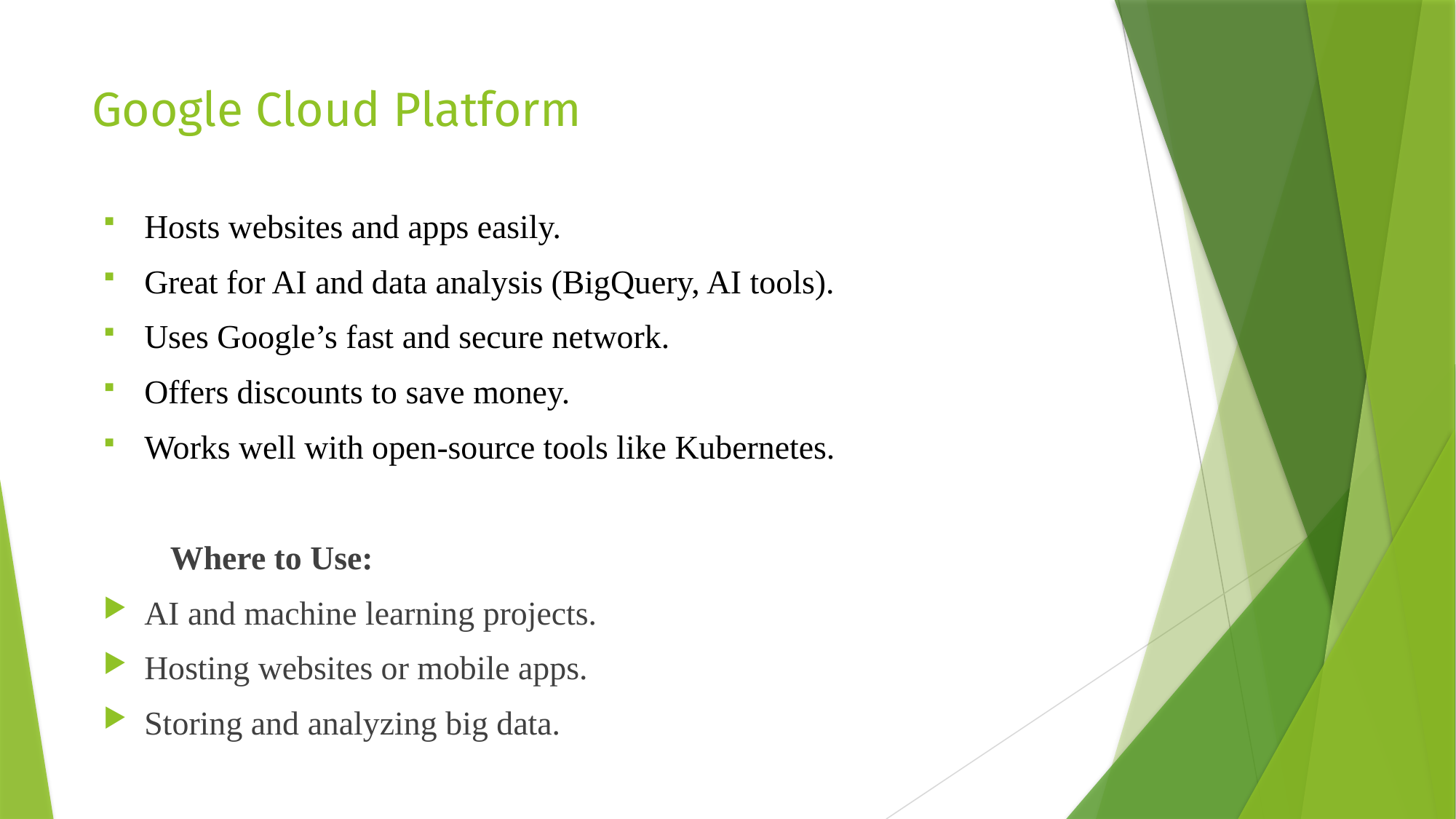

# Google Cloud Platform
Hosts websites and apps easily.
Great for AI and data analysis (BigQuery, AI tools).
Uses Google’s fast and secure network.
Offers discounts to save money.
Works well with open-source tools like Kubernetes.

        Where to Use:
AI and machine learning projects.
Hosting websites or mobile apps.
Storing and analyzing big data.